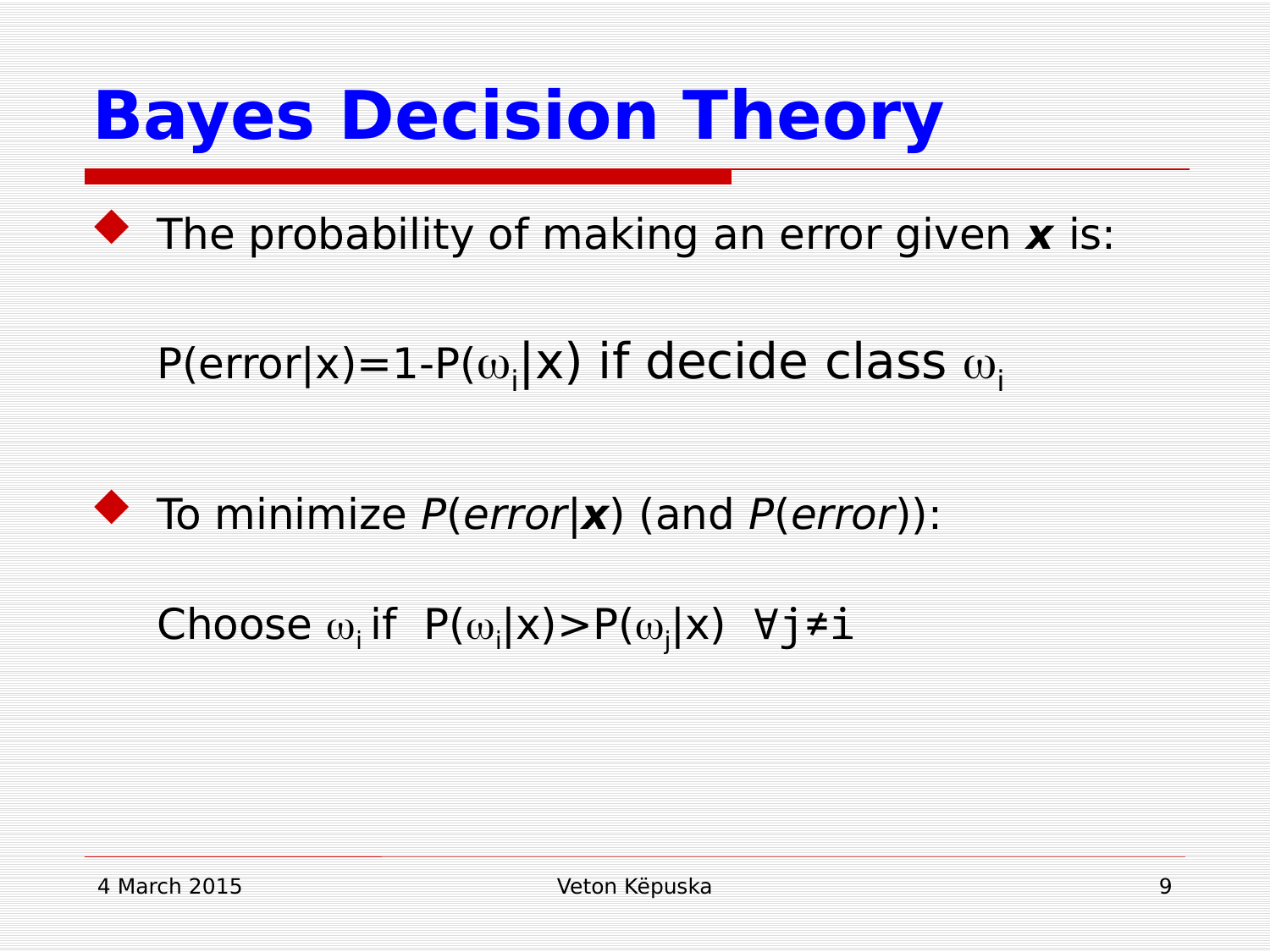

# Bayes Decision Theory
The probability of making an error given x is:

P(error|x)=1-P(ωi|x)	if decide class ωi

To minimize P(error|x) (and P(error)):
Choose ωi if  P(ωi|x)>P(ωj|x)  ∀j≠i

4 March 2015
Veton Këpuska
9